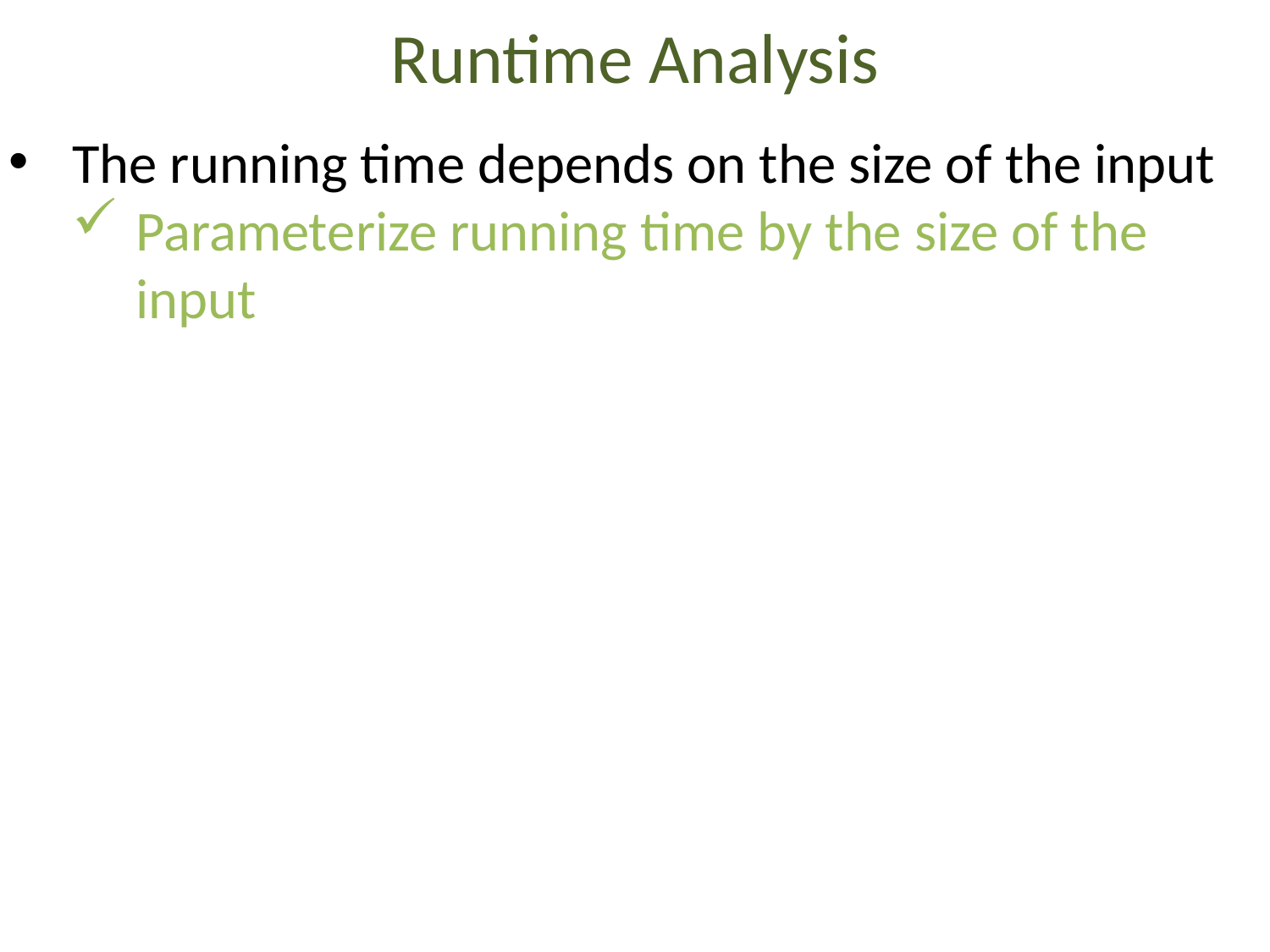

Runtime Analysis
The running time depends on the size of the input
Parameterize running time by the size of the input